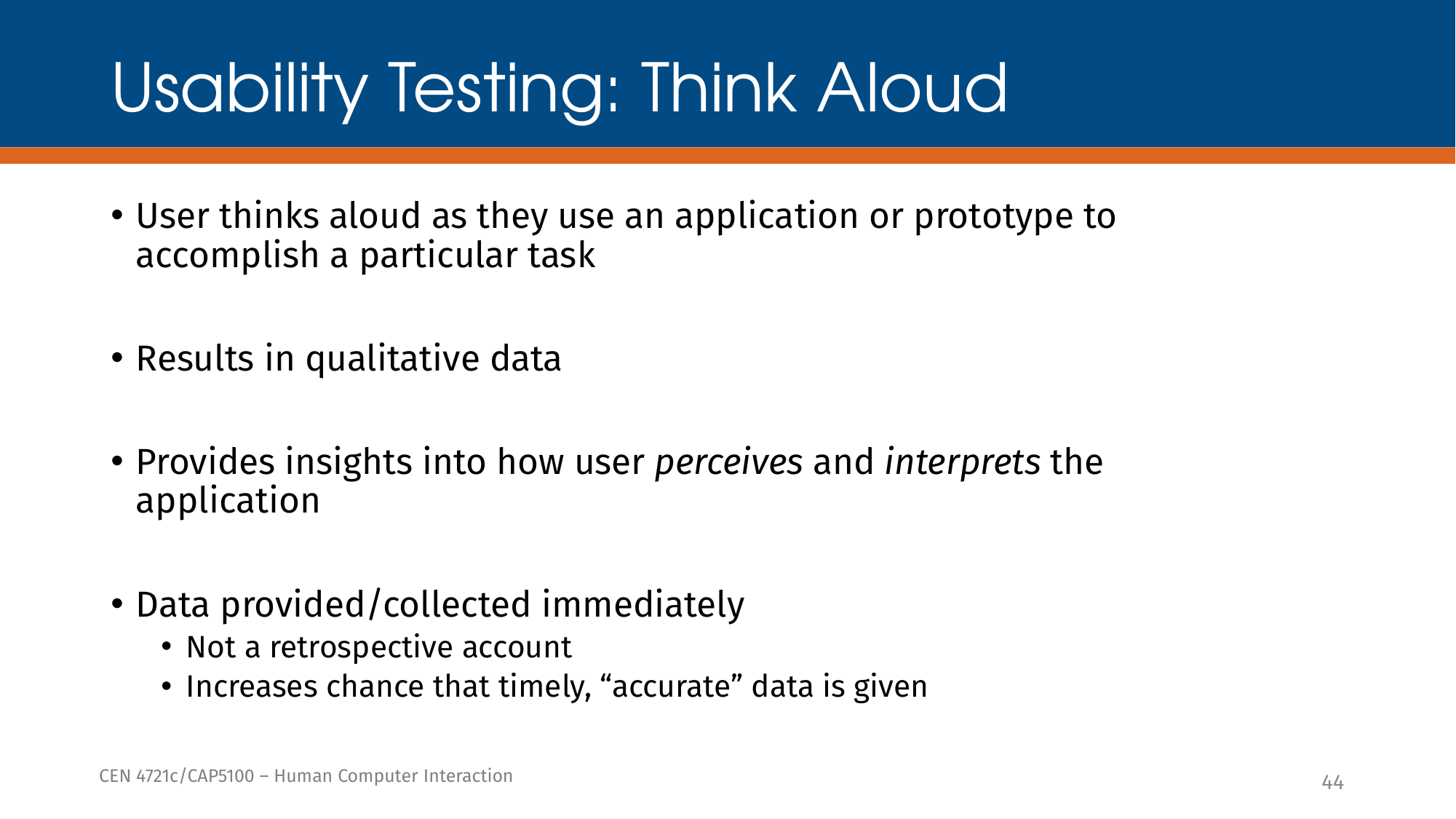

# Usability Testing: Think Aloud
User thinks aloud as they use an application or prototype to accomplish a particular task

Results in qualitative data

Provides insights into how user perceives and interprets the application

Data provided/collected immediately
Not a retrospective account
Increases chance that timely, “accurate” data is given
44